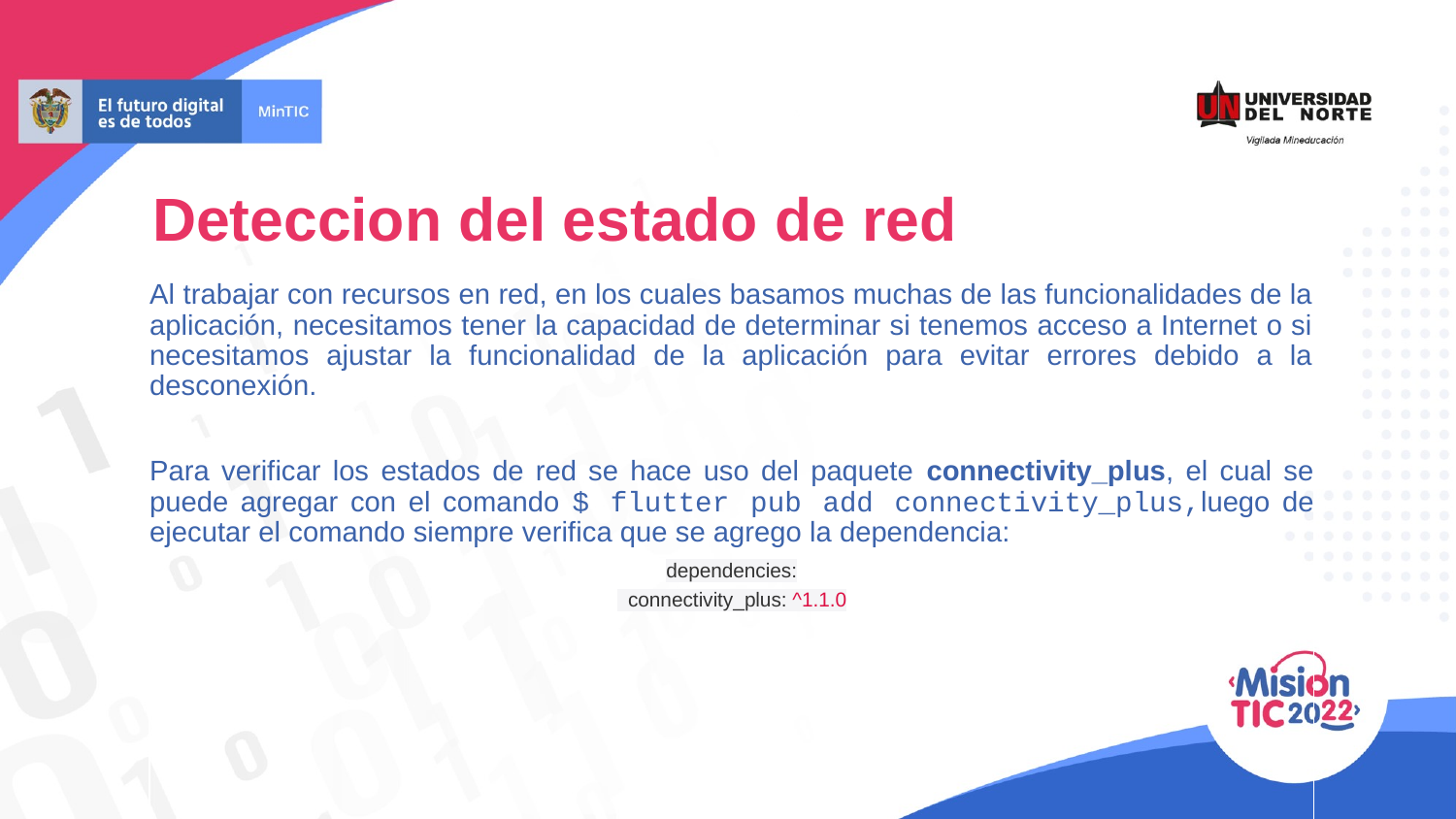

# Deteccion del estado de red
Al trabajar con recursos en red, en los cuales basamos muchas de las funcionalidades de la aplicación, necesitamos tener la capacidad de determinar si tenemos acceso a Internet o si necesitamos ajustar la funcionalidad de la aplicación para evitar errores debido a la desconexión.

Para verificar los estados de red se hace uso del paquete connectivity_plus, el cual se puede agregar con el comando $ flutter pub add connectivity_plus,luego de ejecutar el comando siempre verifica que se agrego la dependencia:
dependencies:
  connectivity_plus: ^1.1.0